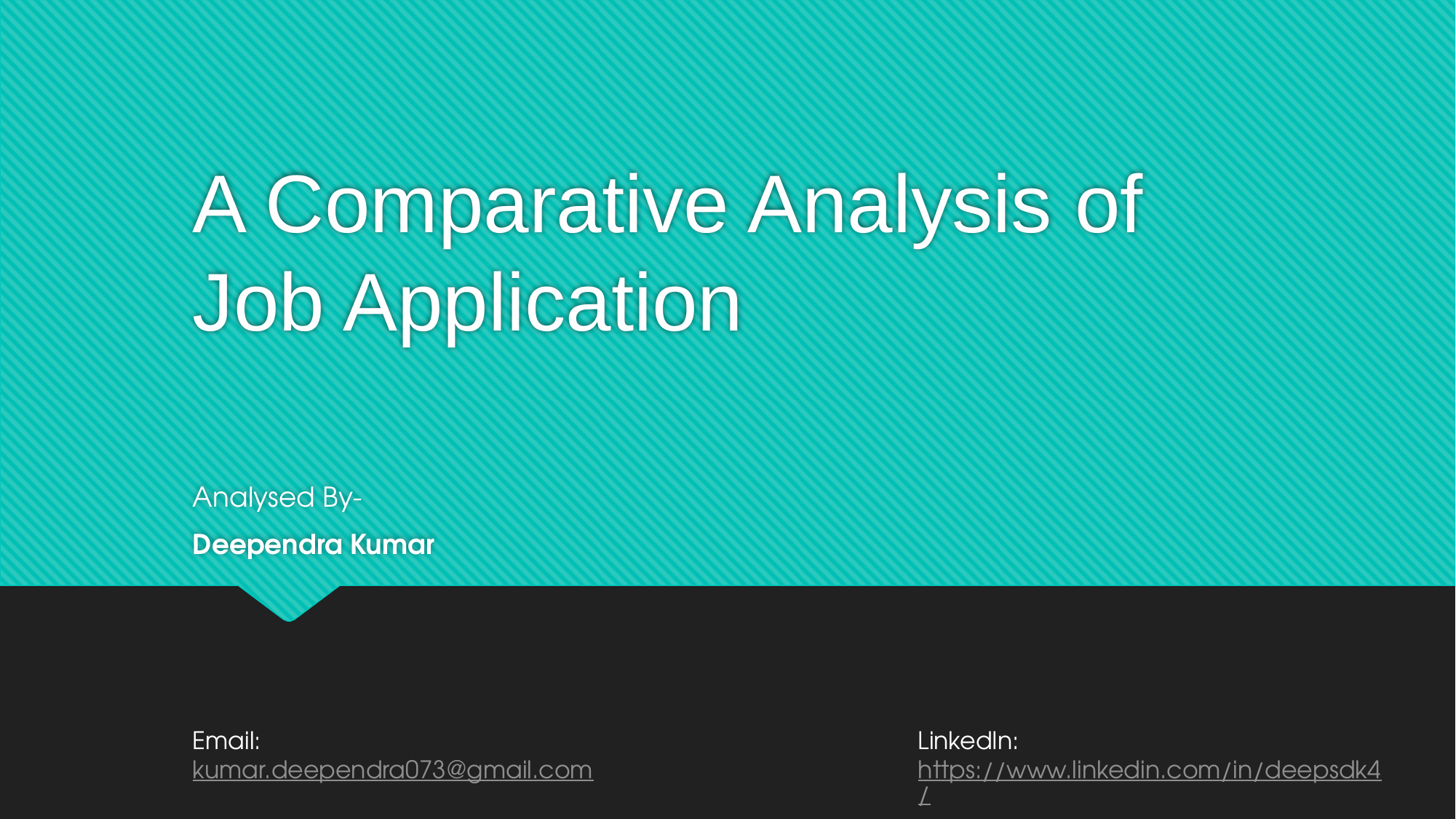

# A Comparative Analysis of Job Application

Analysed By-
Deependra Kumar

Email: kumar.deependra073@gmail.com
LinkedIn:
https://www.linkedin.com/in/deepsdk4/